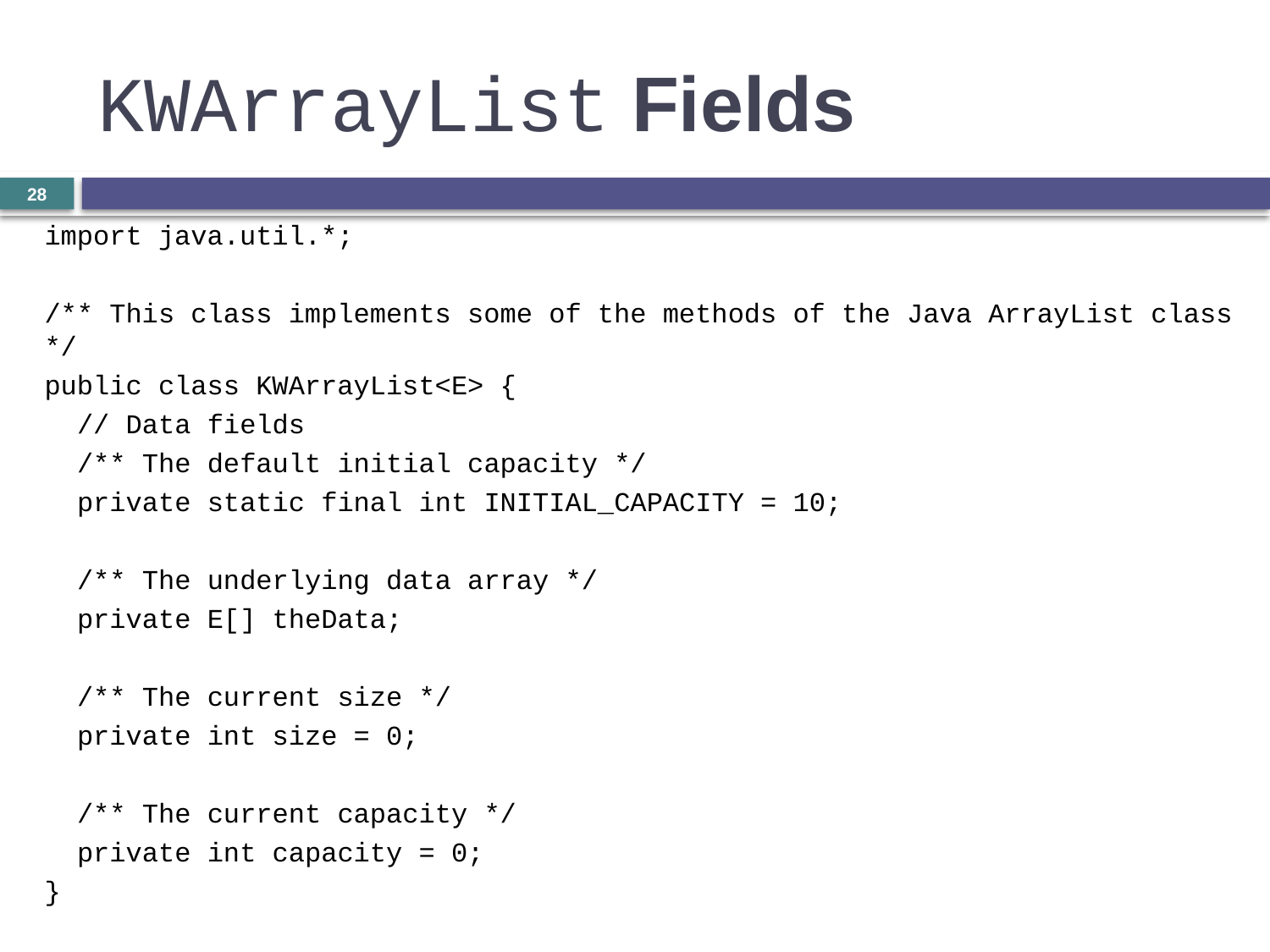

# KWArrayList Fields
28
import java.util.*;

/** This class implements some of the methods of the Java ArrayList class */
public class KWArrayList<E> {
  // Data fields
  /** The default initial capacity */
  private static final int INITIAL_CAPACITY = 10;

  /** The underlying data array */
  private E[] theData;

  /** The current size */
  private int size = 0;

  /** The current capacity */
  private int capacity = 0;
}